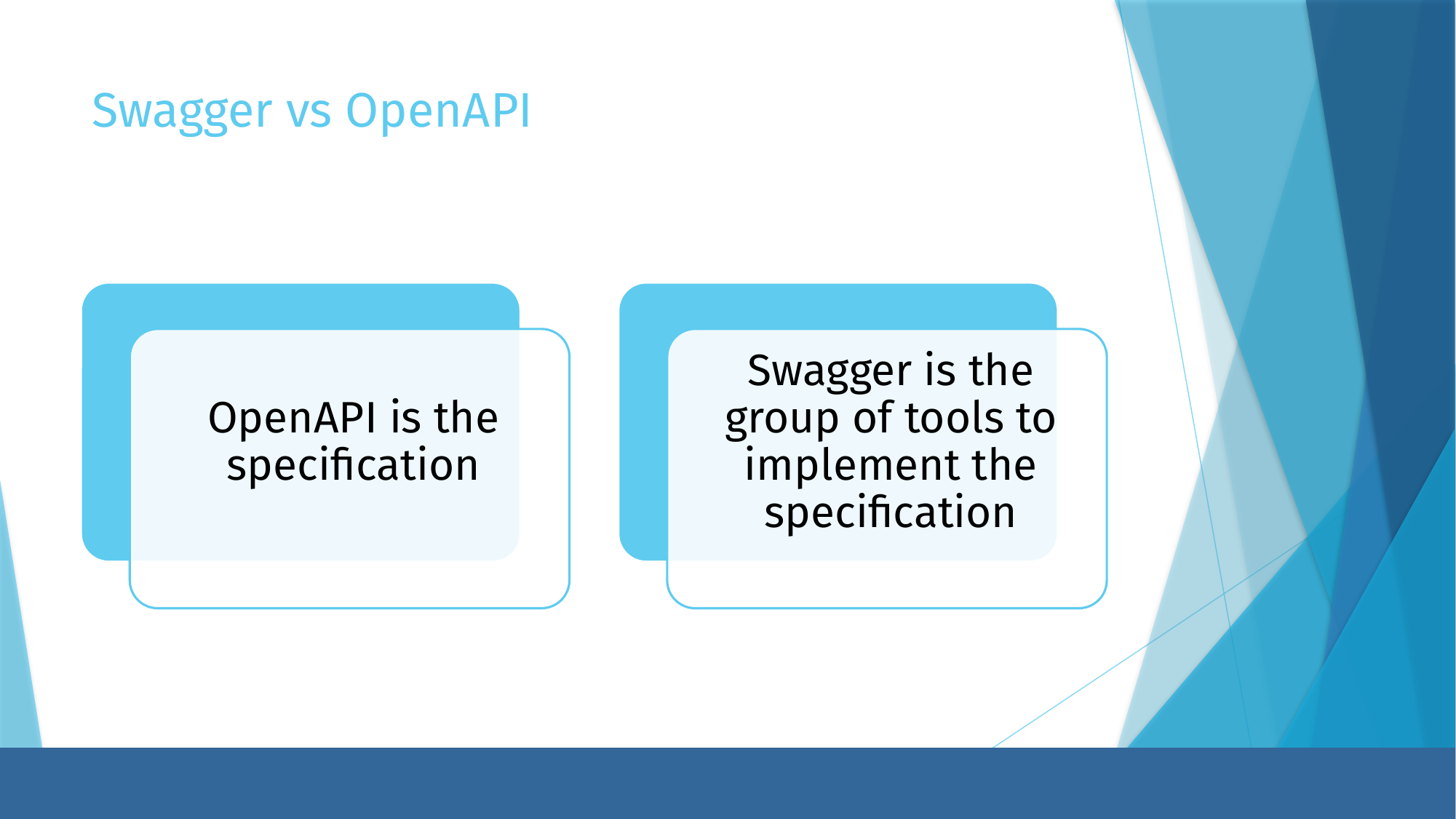

# Swagger vs OpenAPI

OpenAPI is the specification
Swagger is the group of tools to implement the specification